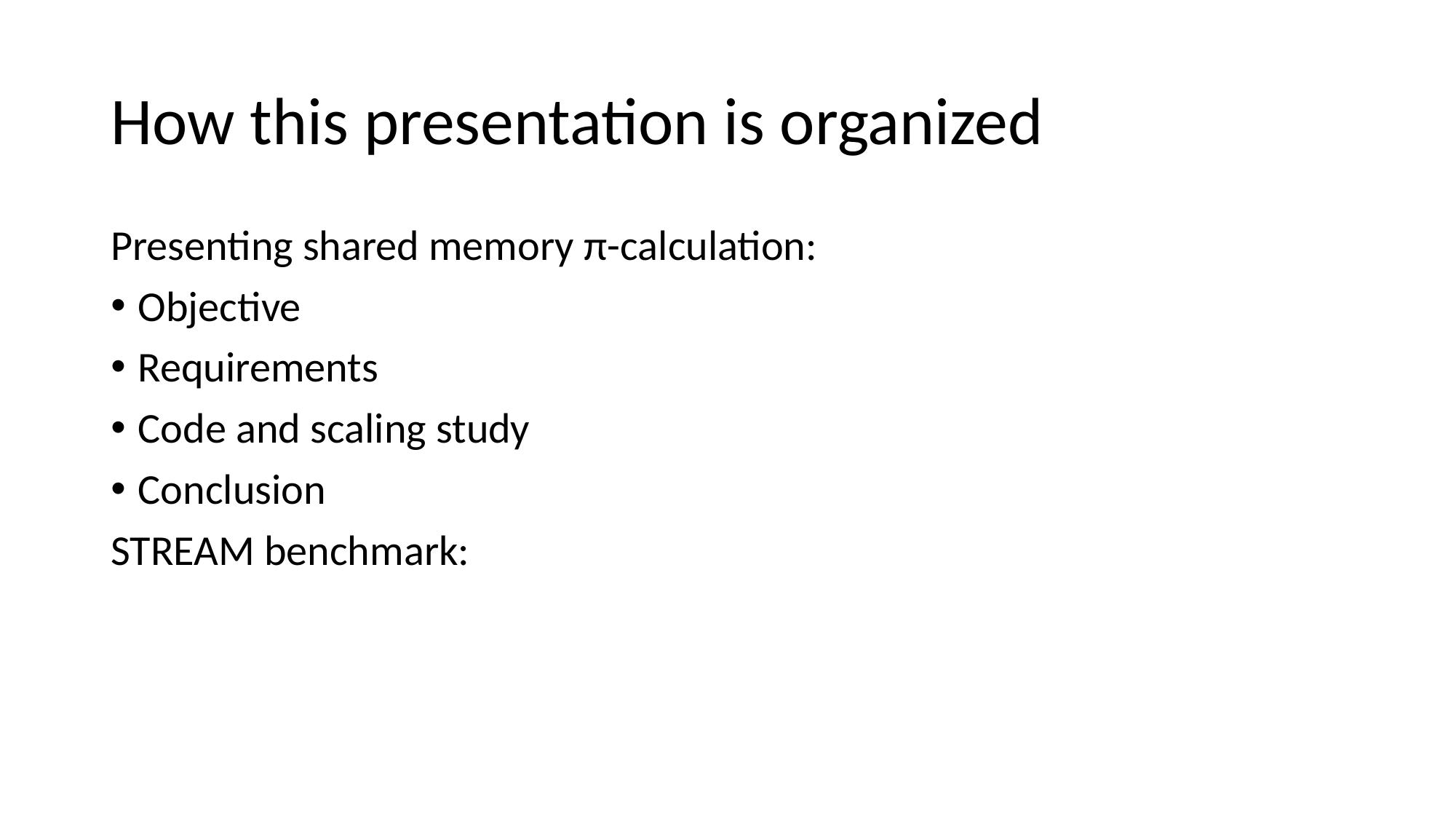

# How this presentation is organized
Presenting shared memory π-calculation:
Objective
Requirements
Code and scaling study
Conclusion
STREAM benchmark: